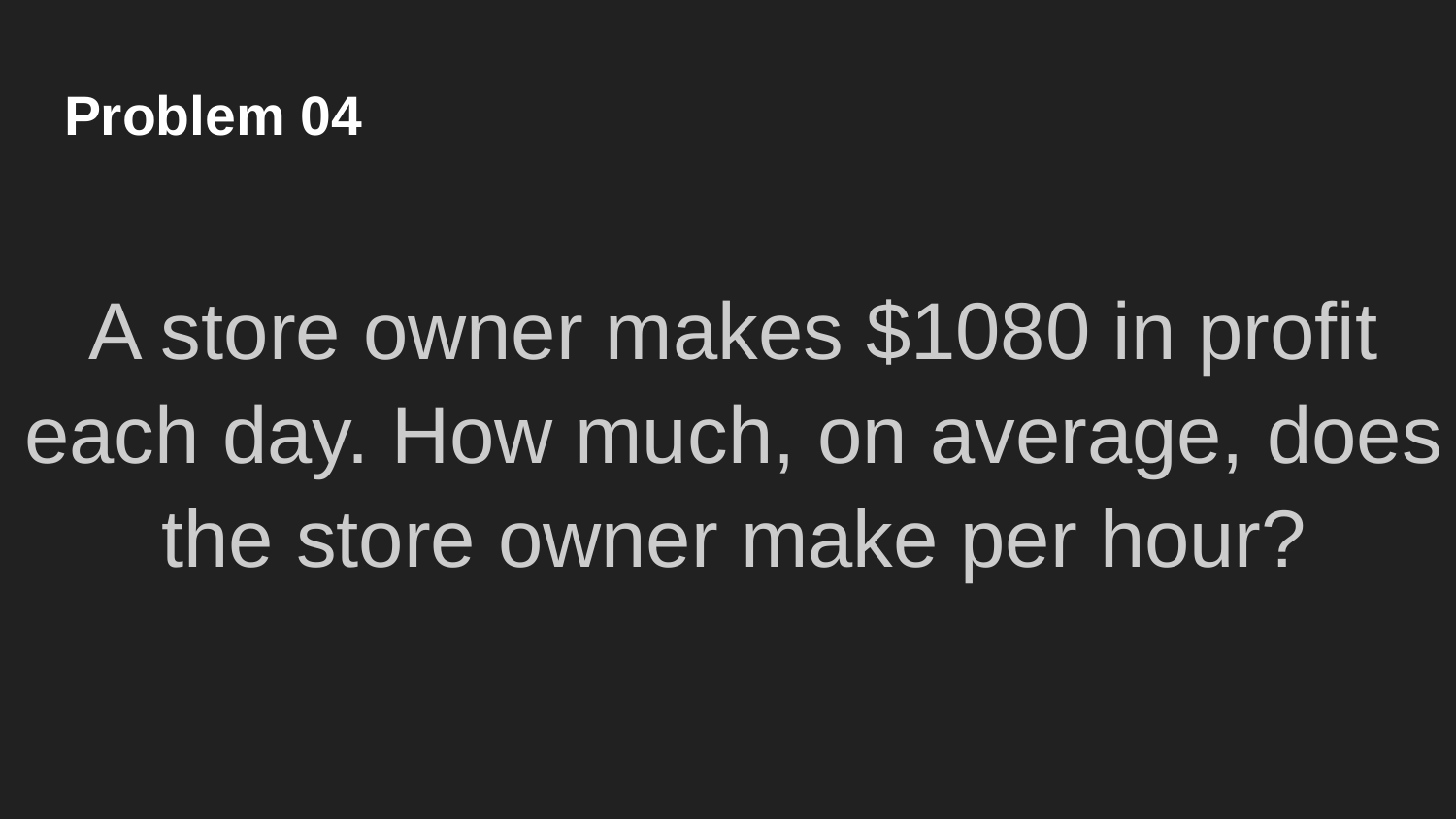

# Problem 04
A store owner makes $1080 in profit each day. How much, on average, does the store owner make per hour?